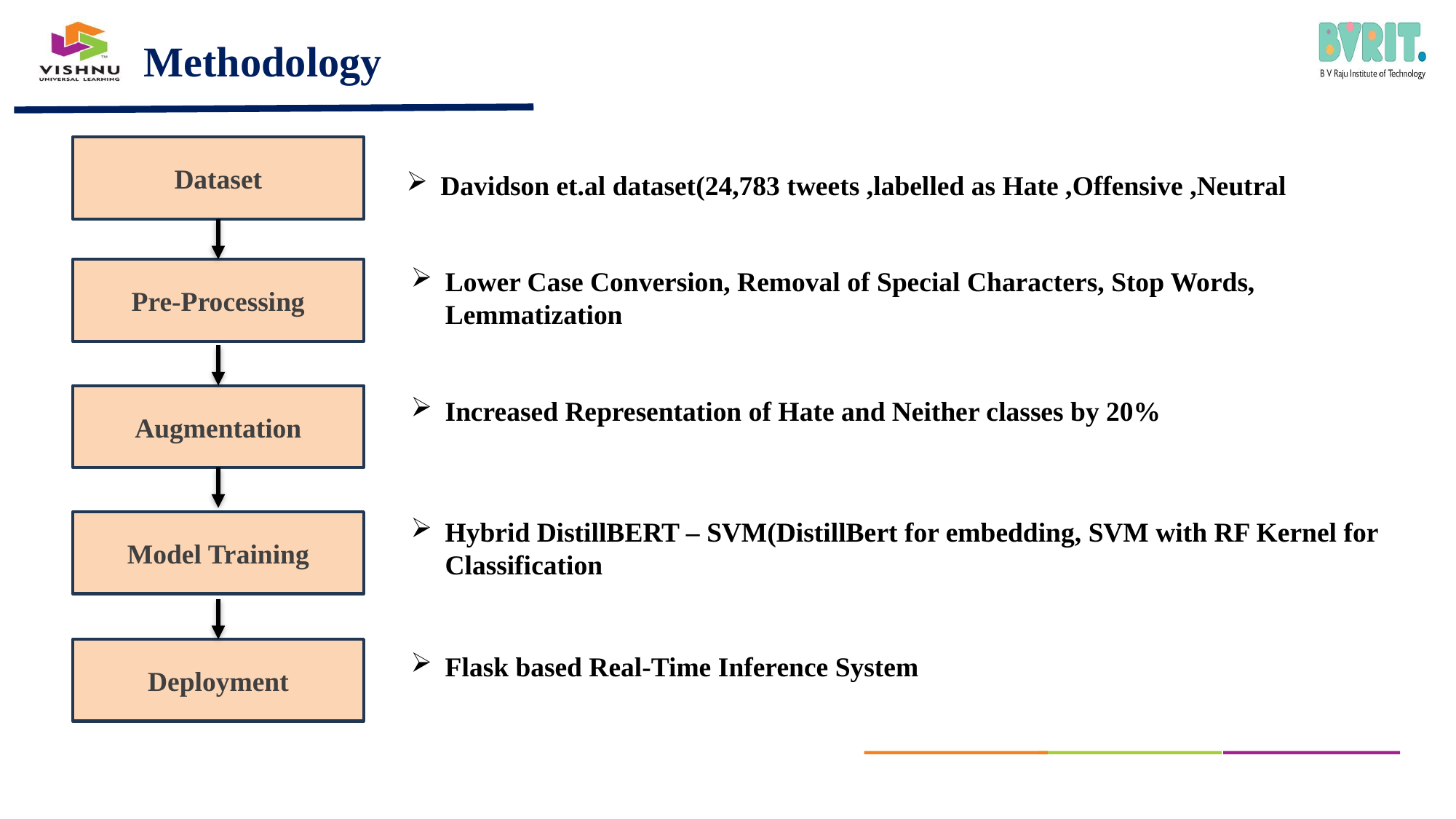

# Methodology
Dataset
Davidson et.al dataset(24,783 tweets ,labelled as Hate ,Offensive ,Neutral
Lower Case Conversion, Removal of Special Characters, Stop Words, Lemmatization
Pre-Processing
Augmentation
Increased Representation of Hate and Neither classes by 20%
Hybrid DistillBERT – SVM(DistillBert for embedding, SVM with RF Kernel for Classification
Model Training
Deployment
Flask based Real-Time Inference System